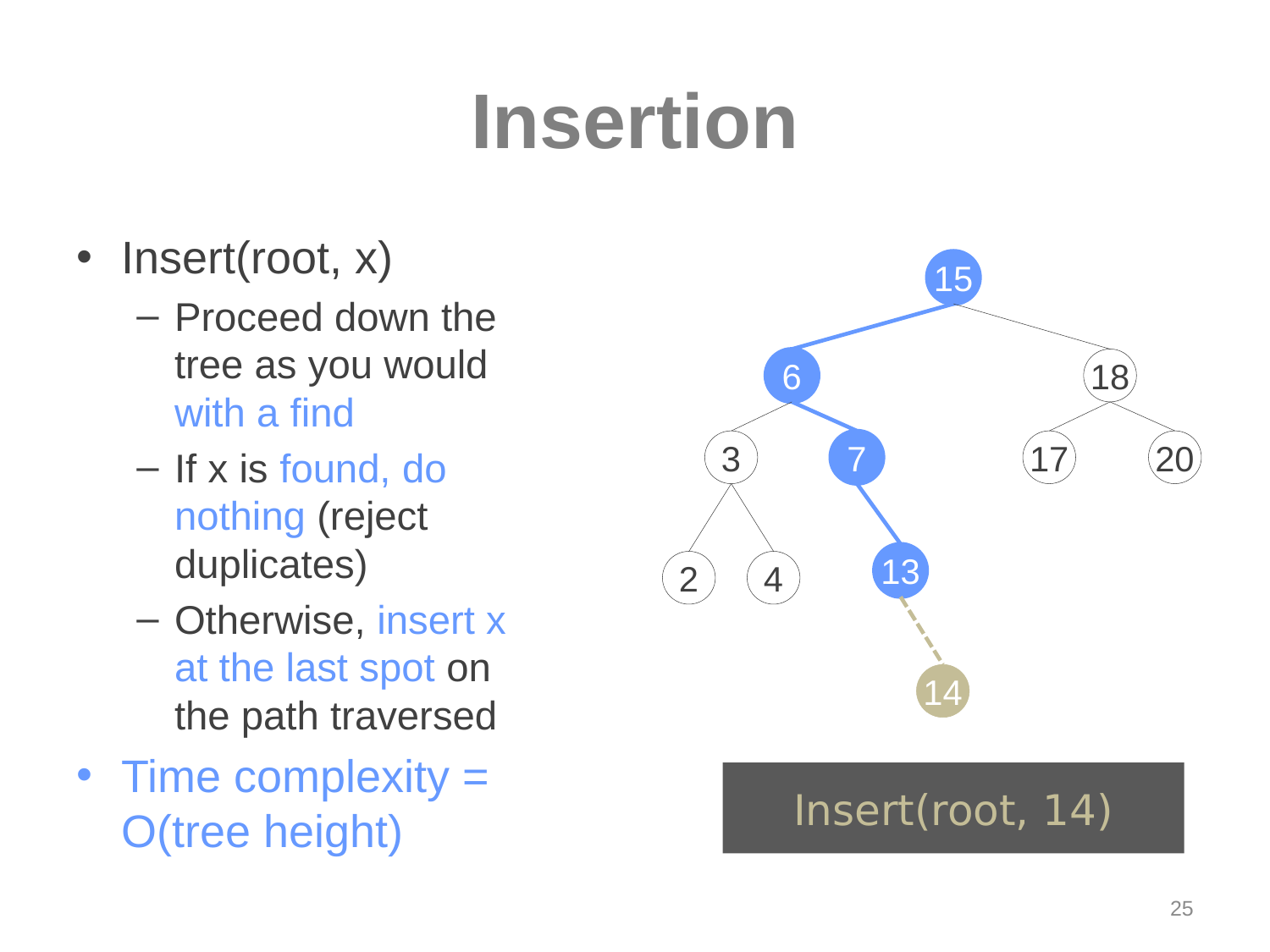

# Insertion
Insert(root, x)
Proceed down the tree as you would with a find
If x is found, do nothing (reject duplicates)
Otherwise, insert x at the last spot on the path traversed
Time complexity = O(tree height)

15
6
18
3
7
17
20
13
2
4
14
Insert(root, 14)
25